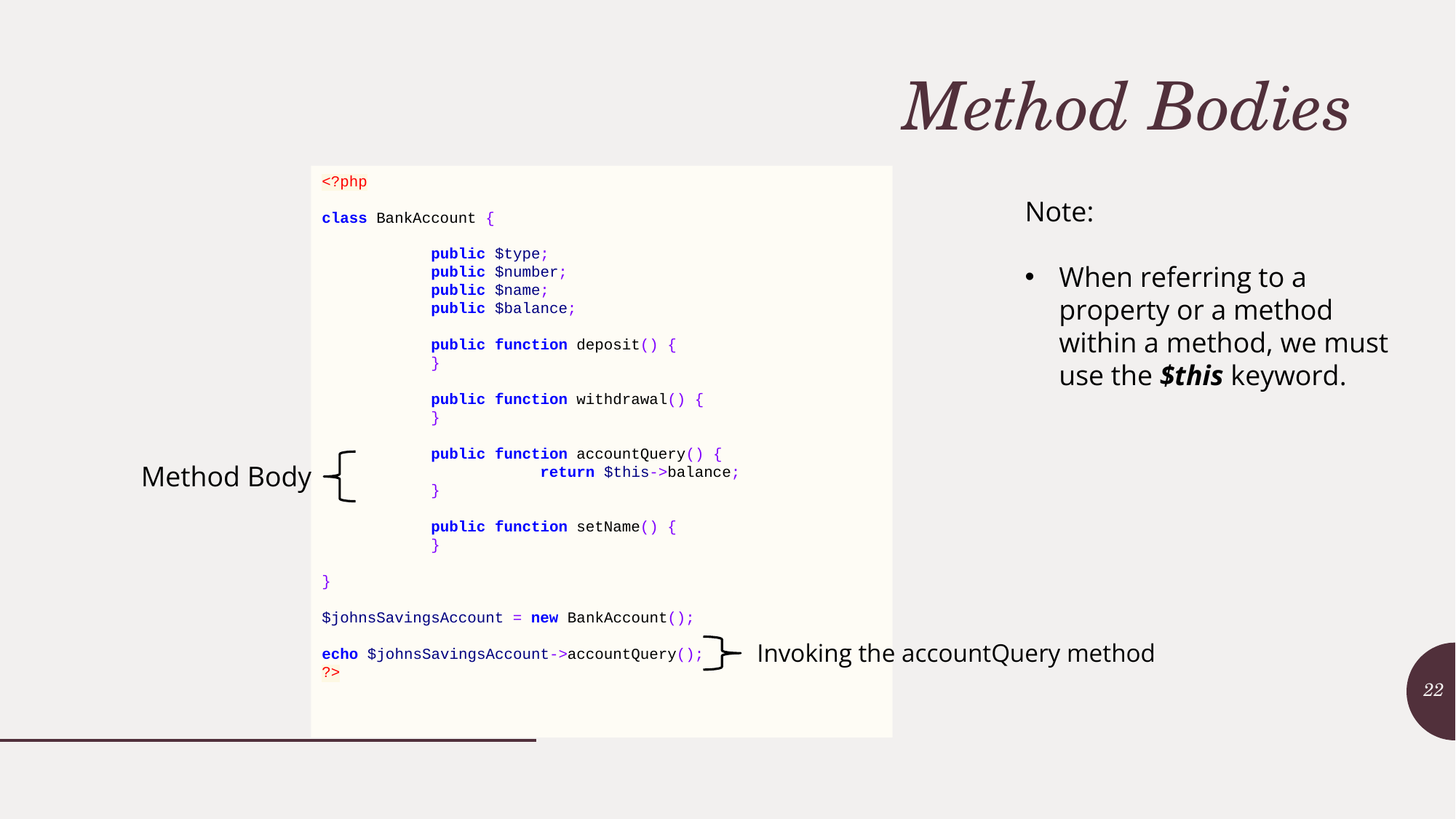

# Method Bodies
<?php

class BankAccount {

	public $type;
	public $number;
	public $name;
	public $balance;

	public function deposit() {
	}

	public function withdrawal() {
	}

	public function accountQuery() {
		return $this->balance;
	}

	public function setName() {
	}

}

$johnsSavingsAccount = new BankAccount();

echo $johnsSavingsAccount->accountQuery();
?>
Note:

When referring to a property or a method within a method, we must use the $this keyword.

Method Body
Invoking the accountQuery method

22